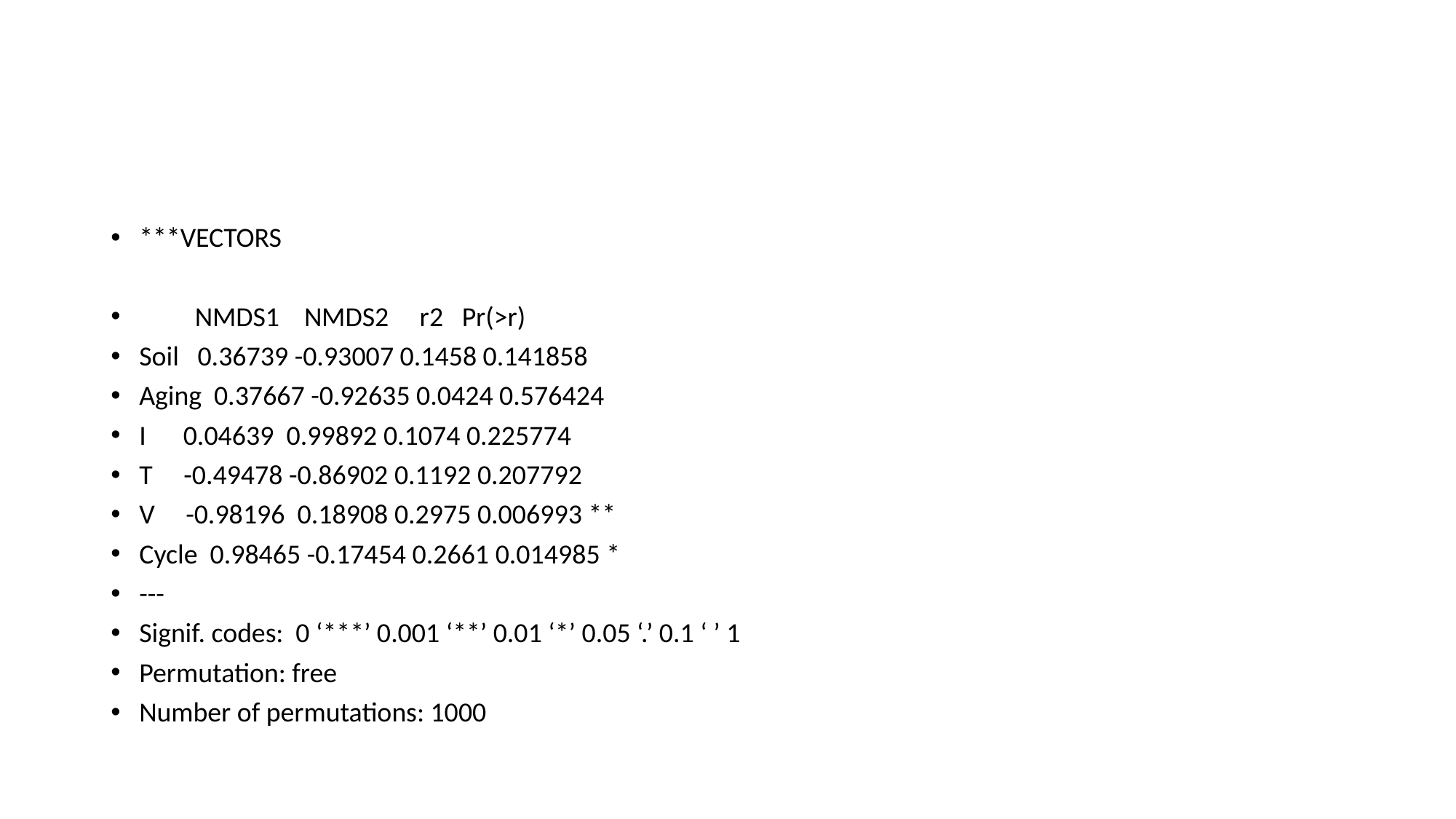

#
***VECTORS

         NMDS1    NMDS2     r2   Pr(>r)
Soil   0.36739 -0.93007 0.1458 0.141858
Aging  0.37667 -0.92635 0.0424 0.576424
I      0.04639  0.99892 0.1074 0.225774
T     -0.49478 -0.86902 0.1192 0.207792
V     -0.98196  0.18908 0.2975 0.006993 **
Cycle  0.98465 -0.17454 0.2661 0.014985 *
---
Signif. codes:  0 ‘***’ 0.001 ‘**’ 0.01 ‘*’ 0.05 ‘.’ 0.1 ‘ ’ 1
Permutation: free
Number of permutations: 1000